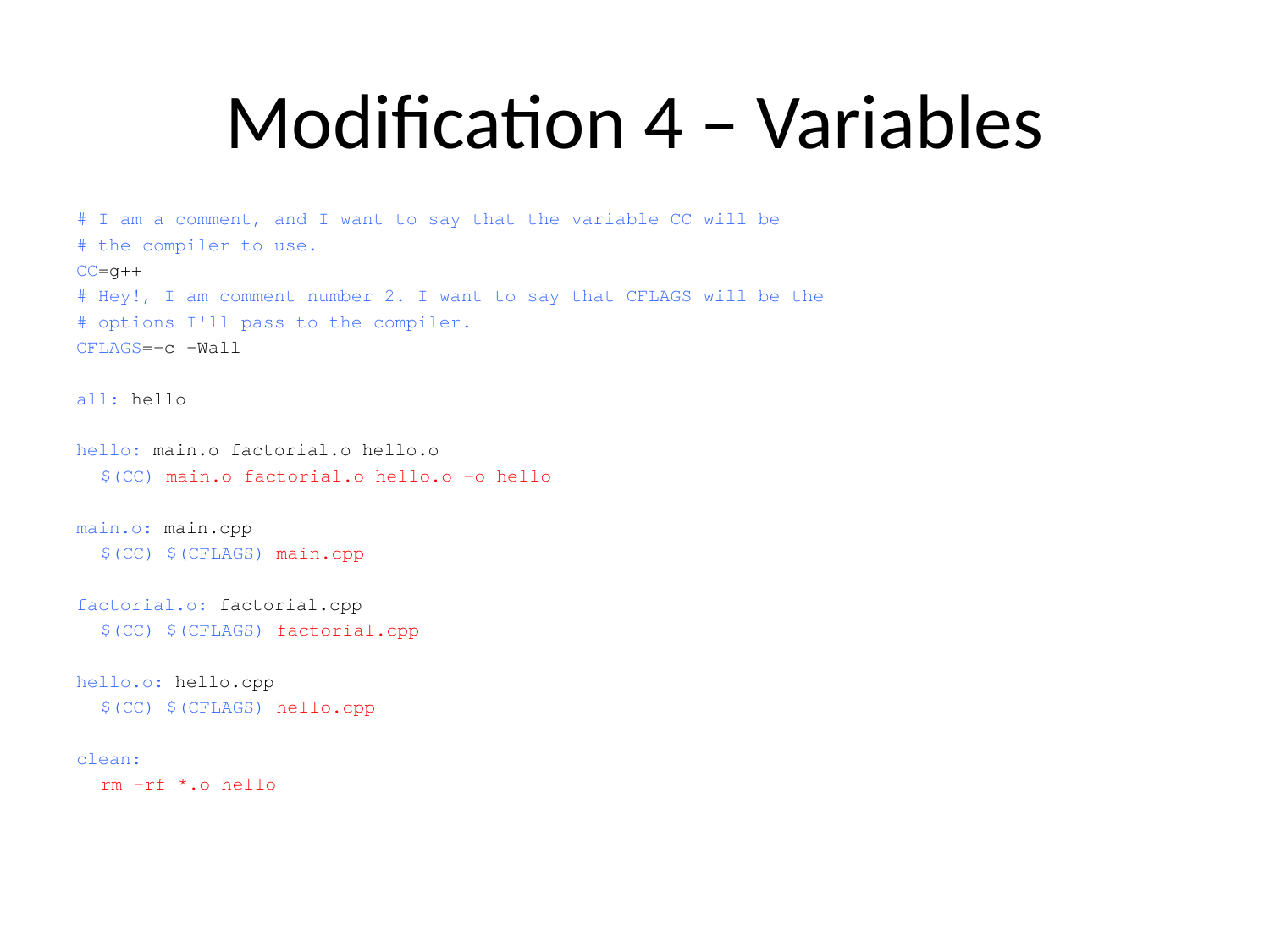

# Modification 4 – Variables
# I am a comment, and I want to say that the variable CC will be
# the compiler to use.
CC=g++
# Hey!, I am comment number 2. I want to say that CFLAGS will be the
# options I'll pass to the compiler.
CFLAGS=-c –Wall

all: hello

hello: main.o factorial.o hello.o
		$(CC) main.o factorial.o hello.o -o hello

main.o: main.cpp
		$(CC) $(CFLAGS) main.cpp

factorial.o: factorial.cpp
		$(CC) $(CFLAGS) factorial.cpp

hello.o: hello.cpp
		$(CC) $(CFLAGS) hello.cpp

clean:
		rm -rf *.o hello